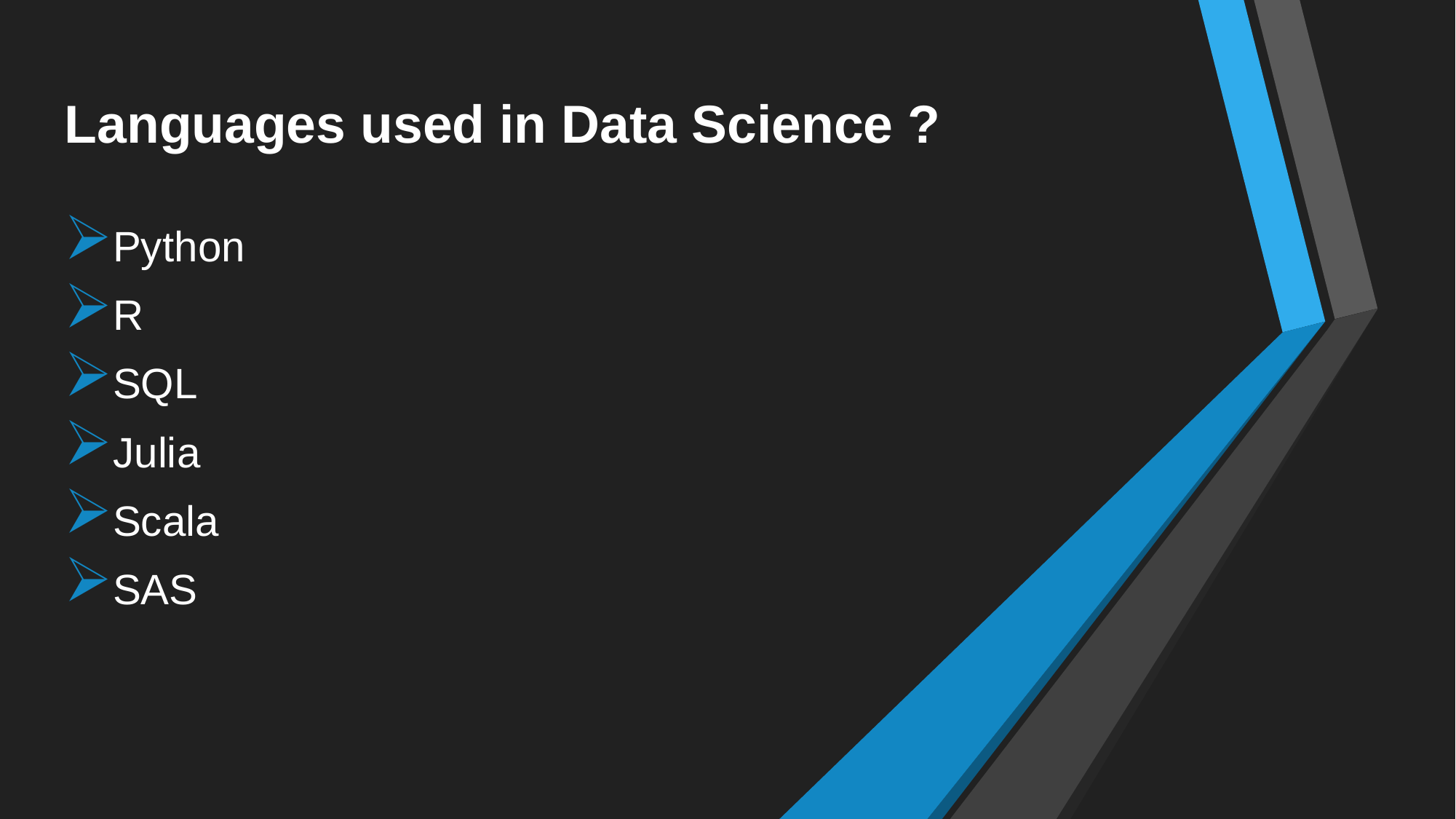

# Languages used in Data Science ?
Python
R
SQL
Julia
Scala
SAS